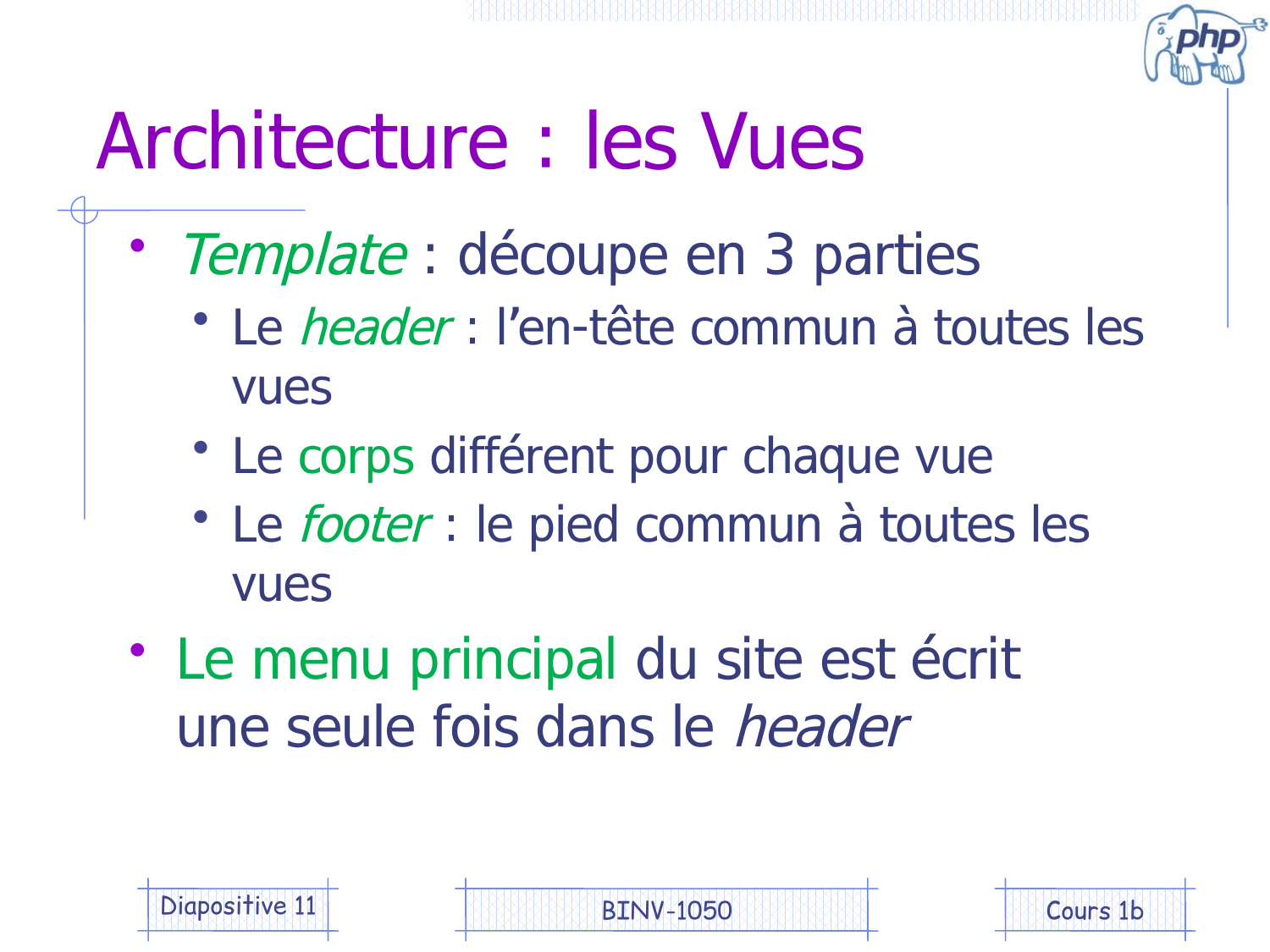

# Architecture : les Vues
Template : découpe en 3 parties
Le header : l’en-tête commun à toutes les vues
Le corps différent pour chaque vue
Le footer : le pied commun à toutes les vues
Le menu principal du site est écrit
une seule fois dans le header

Diapositive 11
BINV-1050
Cours 1b